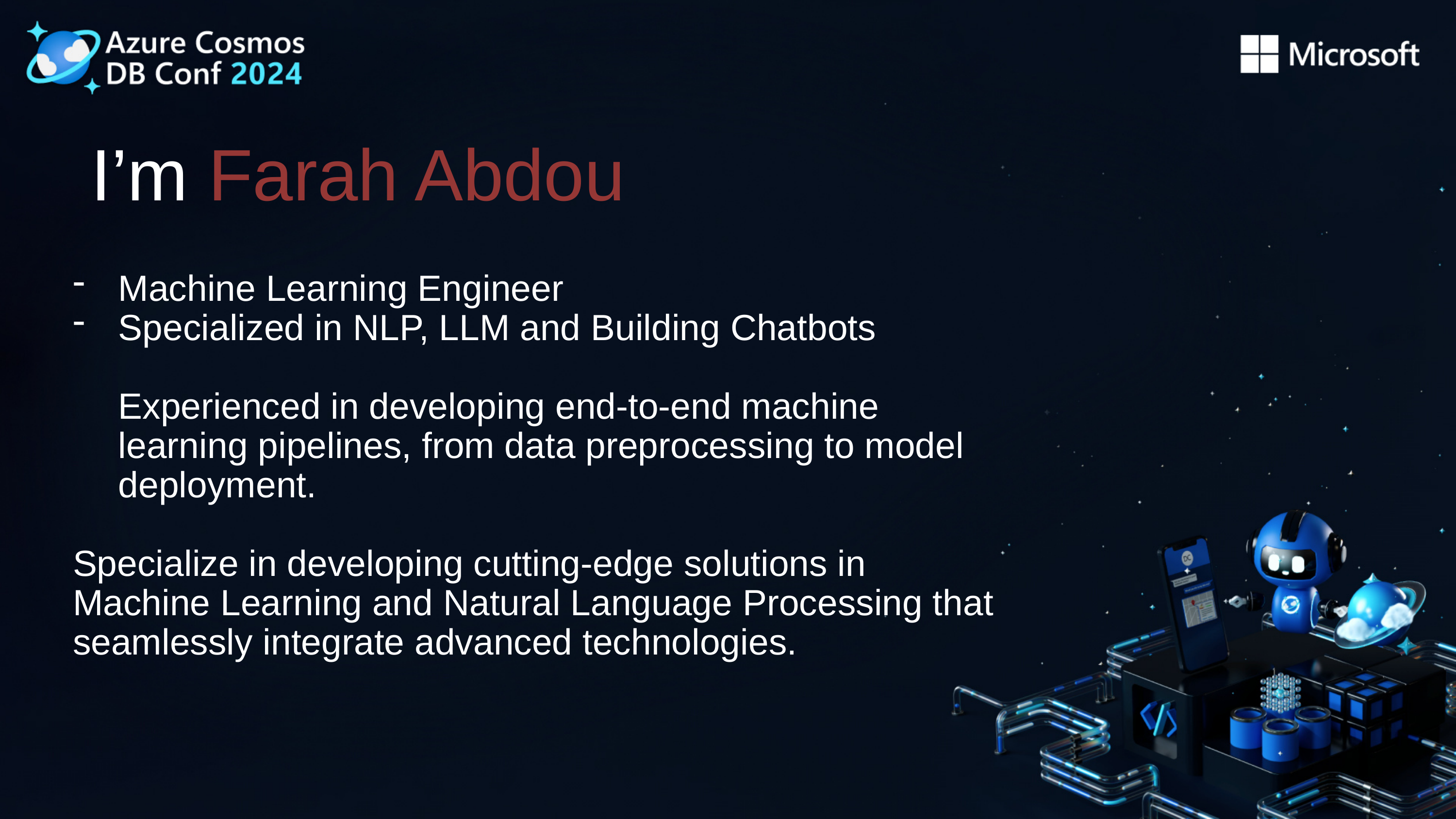

I’m Farah Abdou
Machine Learning Engineer
Specialized in NLP, LLM and Building Chatbots
Experienced in developing end-to-end machine learning pipelines, from data preprocessing to model deployment.

Specialize in developing cutting-edge solutions in Machine Learning and Natural Language Processing that seamlessly integrate advanced technologies.

Classified as Microsoft Confidential